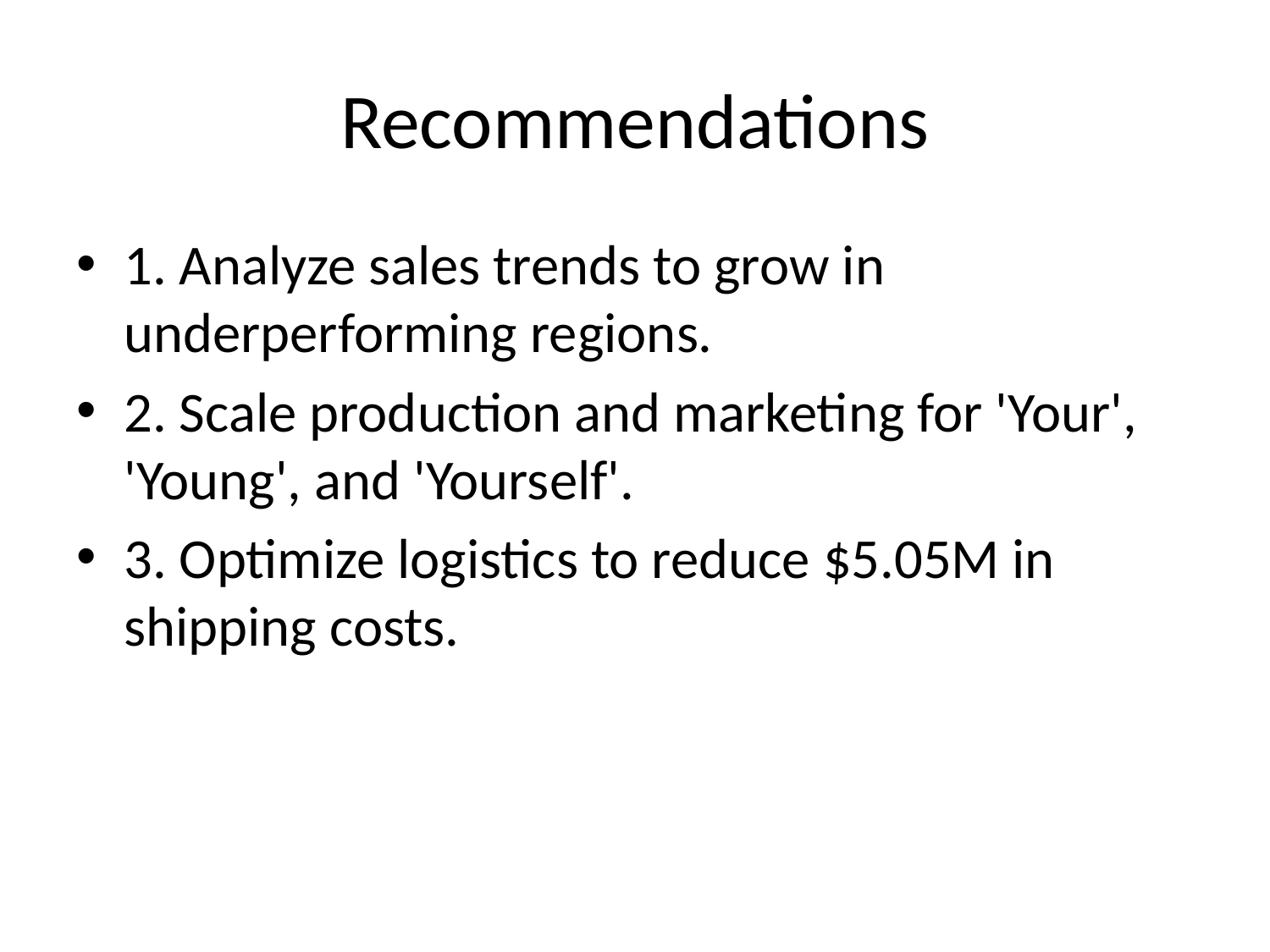

# Recommendations
1. Analyze sales trends to grow in underperforming regions.
2. Scale production and marketing for 'Your', 'Young', and 'Yourself'.
3. Optimize logistics to reduce $5.05M in shipping costs.